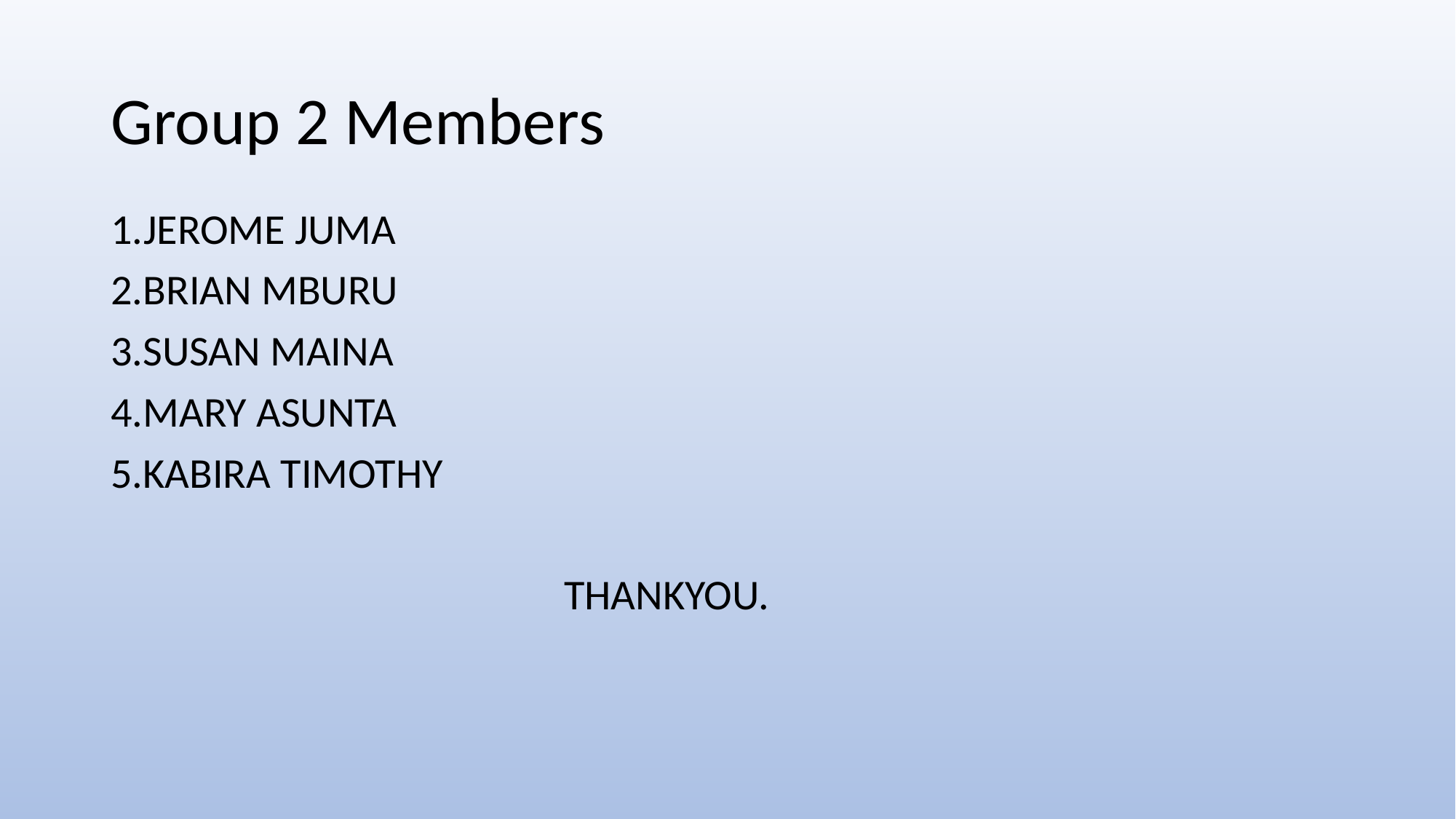

# Group 2 Members
1.JEROME JUMA
2.BRIAN MBURU
3.SUSAN MAINA
4.MARY ASUNTA
5.KABIRA TIMOTHY

                                               THANKYOU.